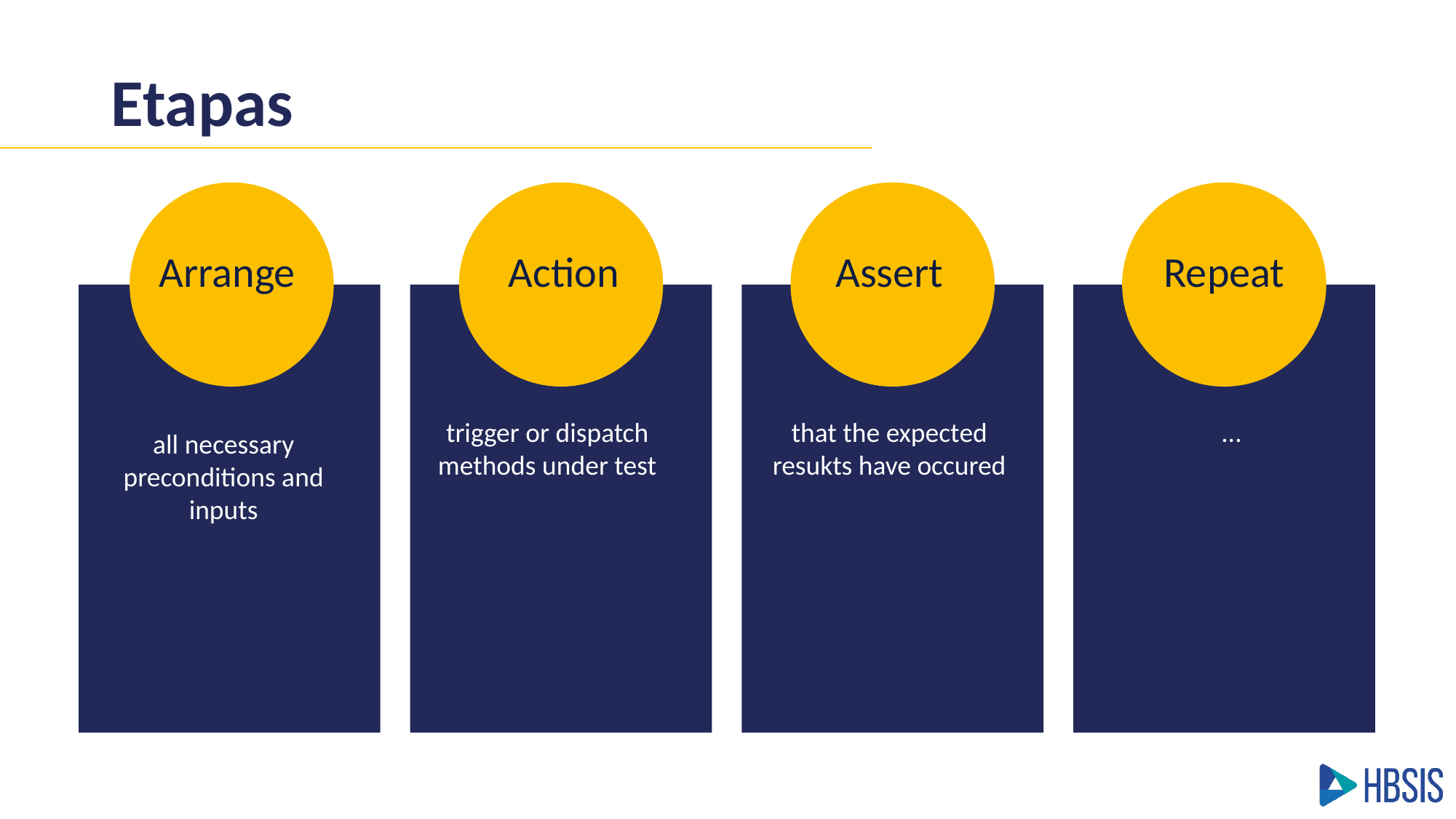

# Etapas
Arrange
Action
Assert
Repeat
trigger or dispatch methods under test

that the expected resukts have occured
...
all necessary preconditions and inputs